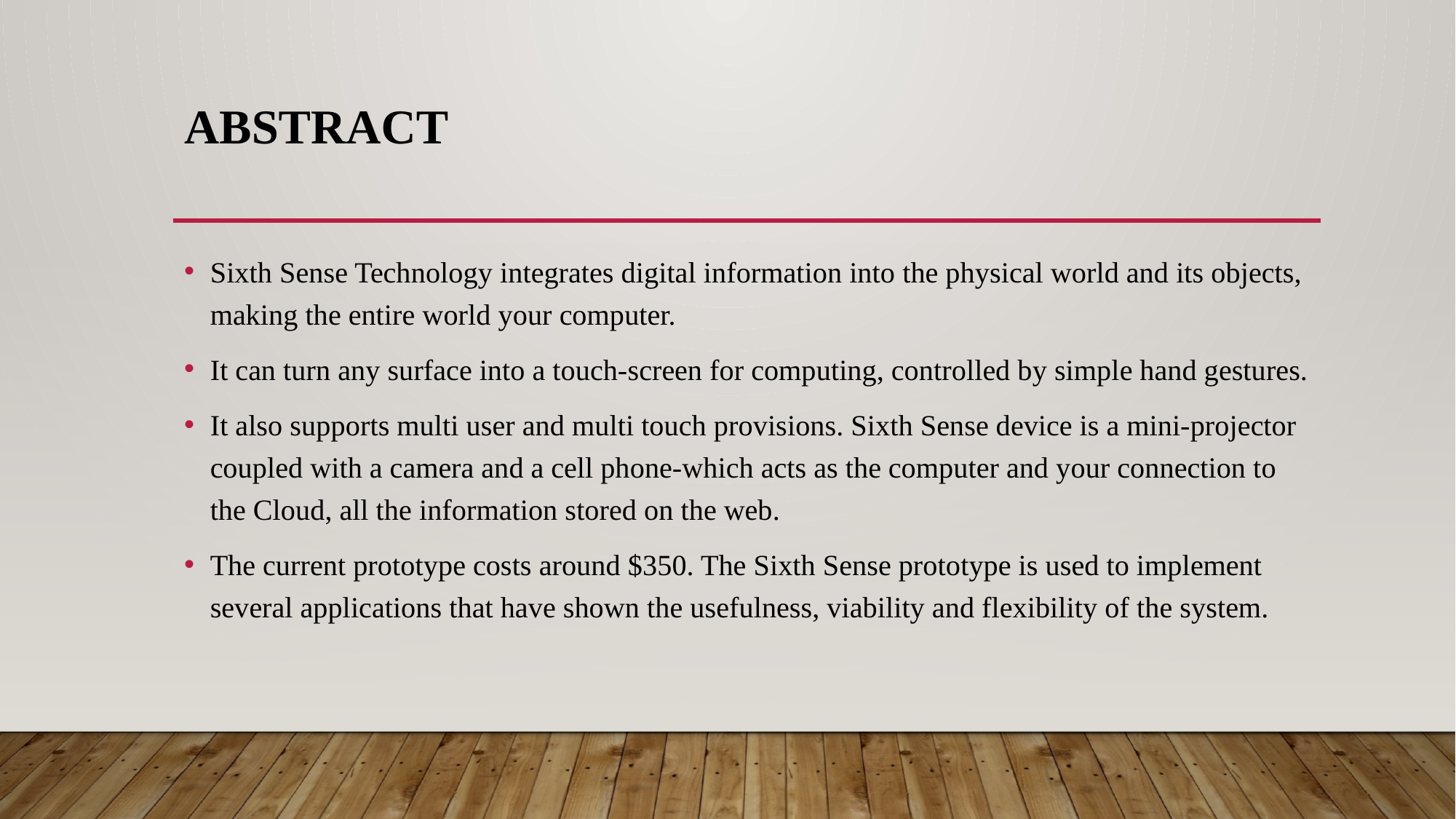

# ABSTRACT
Sixth Sense Technology integrates digital information into the physical world and its objects, making the entire world your computer.
It can turn any surface into a touch-screen for computing, controlled by simple hand gestures.
It also supports multi user and multi touch provisions. Sixth Sense device is a mini-projector coupled with a camera and a cell phone-which acts as the computer and your connection to the Cloud, all the information stored on the web.
The current prototype costs around $350. The Sixth Sense prototype is used to implement several applications that have shown the usefulness, viability and flexibility of the system.